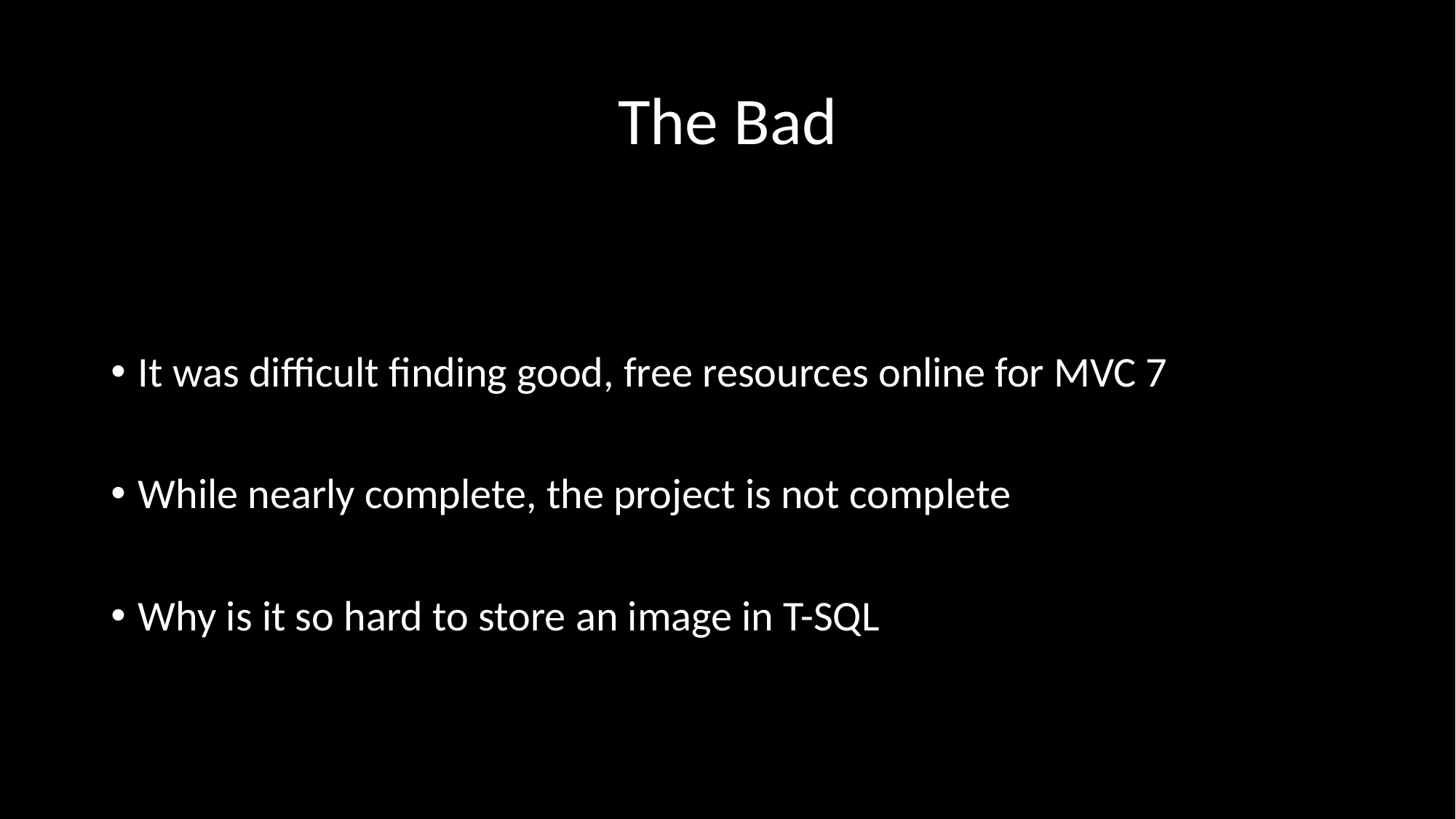

# The Bad

It was difficult finding good, free resources online for MVC 7

While nearly complete, the project is not complete

Why is it so hard to store an image in T-SQL